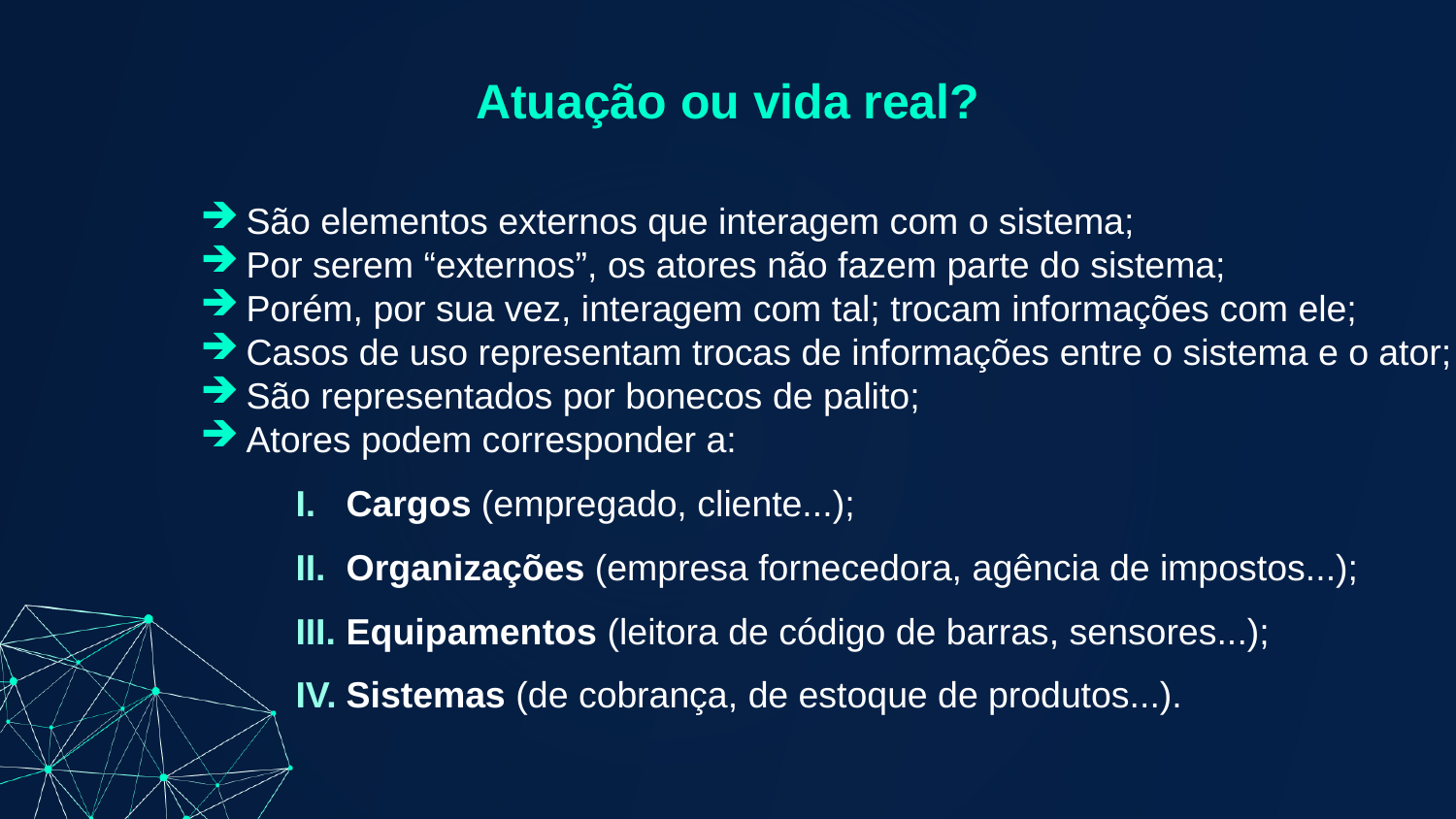

# Atuação ou vida real?
São elementos externos que interagem com o sistema;
Por serem “externos”, os atores não fazem parte do sistema;
Porém, por sua vez, interagem com tal; trocam informações com ele;
Casos de uso representam trocas de informações entre o sistema e o ator;
São representados por bonecos de palito;
Atores podem corresponder a:
Cargos (empregado, cliente...);
Organizações (empresa fornecedora, agência de impostos...);
Equipamentos (leitora de código de barras, sensores...);
Sistemas (de cobrança, de estoque de produtos...).